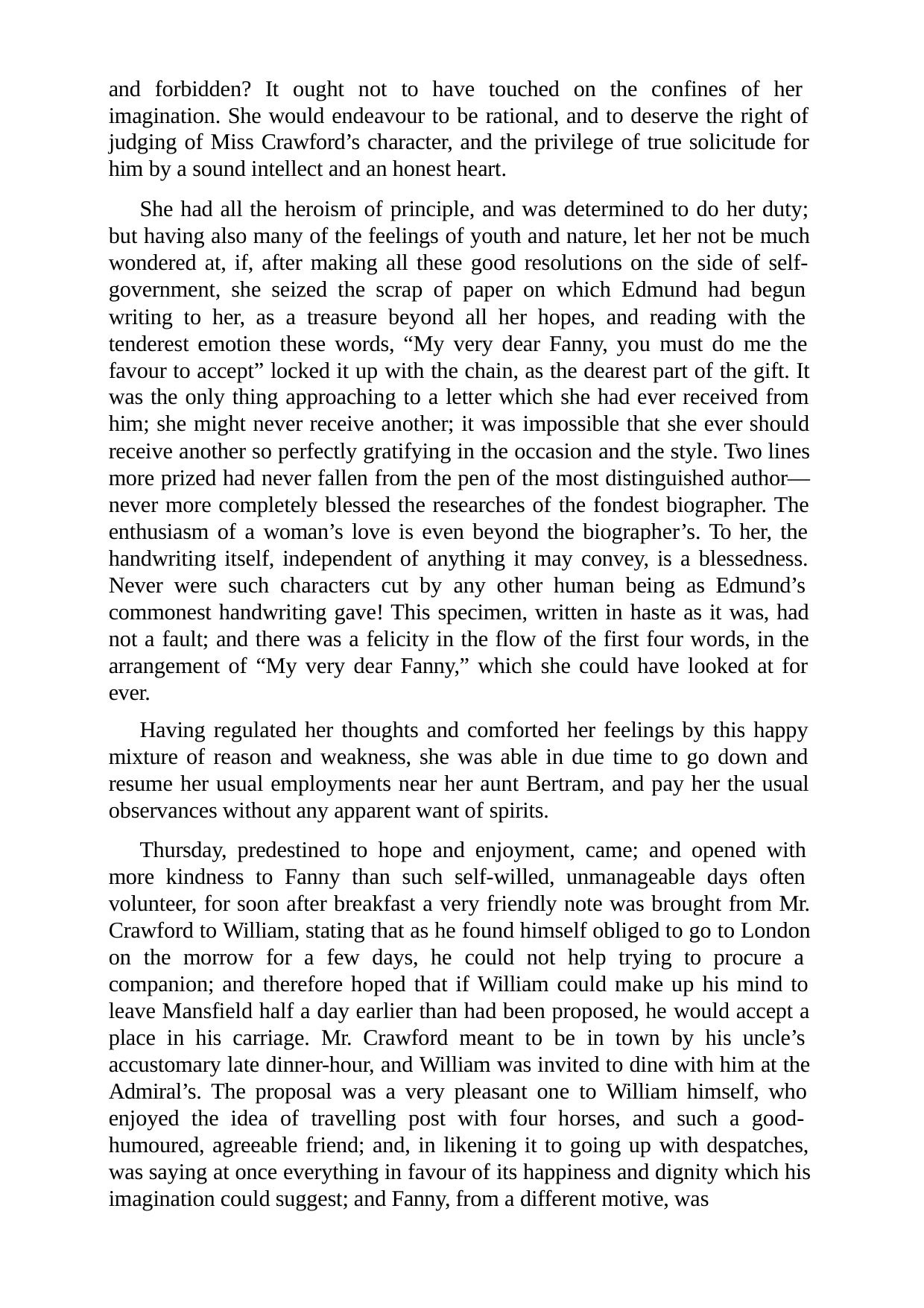

and forbidden? It ought not to have touched on the confines of her  imagination. She would endeavour to be rational, and to deserve the right of  judging of Miss Crawford’s character, and the privilege of true solicitude for  him by a sound intellect and an honest heart.
She had all the heroism of principle, and was determined to do her duty;  but having also many of the feelings of youth and nature, let her not be much  wondered at, if, after making all these good resolutions on the side of self-  government, she seized the scrap of paper on which Edmund had begun  writing to her, as a treasure beyond all her hopes, and reading with the  tenderest emotion these words, “My very dear Fanny, you must do me the  favour to accept” locked it up with the chain, as the dearest part of the gift. It  was the only thing approaching to a letter which she had ever received from  him; she might never receive another; it was impossible that she ever should  receive another so perfectly gratifying in the occasion and the style. Two lines  more prized had never fallen from the pen of the most distinguished author—  never more completely blessed the researches of the fondest biographer. The  enthusiasm of a woman’s love is even beyond the biographer’s. To her, the  handwriting itself, independent of anything it may convey, is a blessedness.  Never were such characters cut by any other human being as Edmund’s  commonest handwriting gave! This specimen, written in haste as it was, had  not a fault; and there was a felicity in the flow of the first four words, in the  arrangement of “My very dear Fanny,” which she could have looked at for  ever.
Having regulated her thoughts and comforted her feelings by this happy  mixture of reason and weakness, she was able in due time to go down and  resume her usual employments near her aunt Bertram, and pay her the usual  observances without any apparent want of spirits.
Thursday, predestined to hope and enjoyment, came; and opened with  more kindness to Fanny than such self-willed, unmanageable days often  volunteer, for soon after breakfast a very friendly note was brought from Mr.  Crawford to William, stating that as he found himself obliged to go to London  on the morrow for a few days, he could not help trying to procure a  companion; and therefore hoped that if William could make up his mind to  leave Mansfield half a day earlier than had been proposed, he would accept a  place in his carriage. Mr. Crawford meant to be in town by his uncle’s  accustomary late dinner-hour, and William was invited to dine with him at the  Admiral’s. The proposal was a very pleasant one to William himself, who  enjoyed the idea of travelling post with four horses, and such a good-  humoured, agreeable friend; and, in likening it to going up with despatches,  was saying at once everything in favour of its happiness and dignity which his  imagination could suggest; and Fanny, from a different motive, was